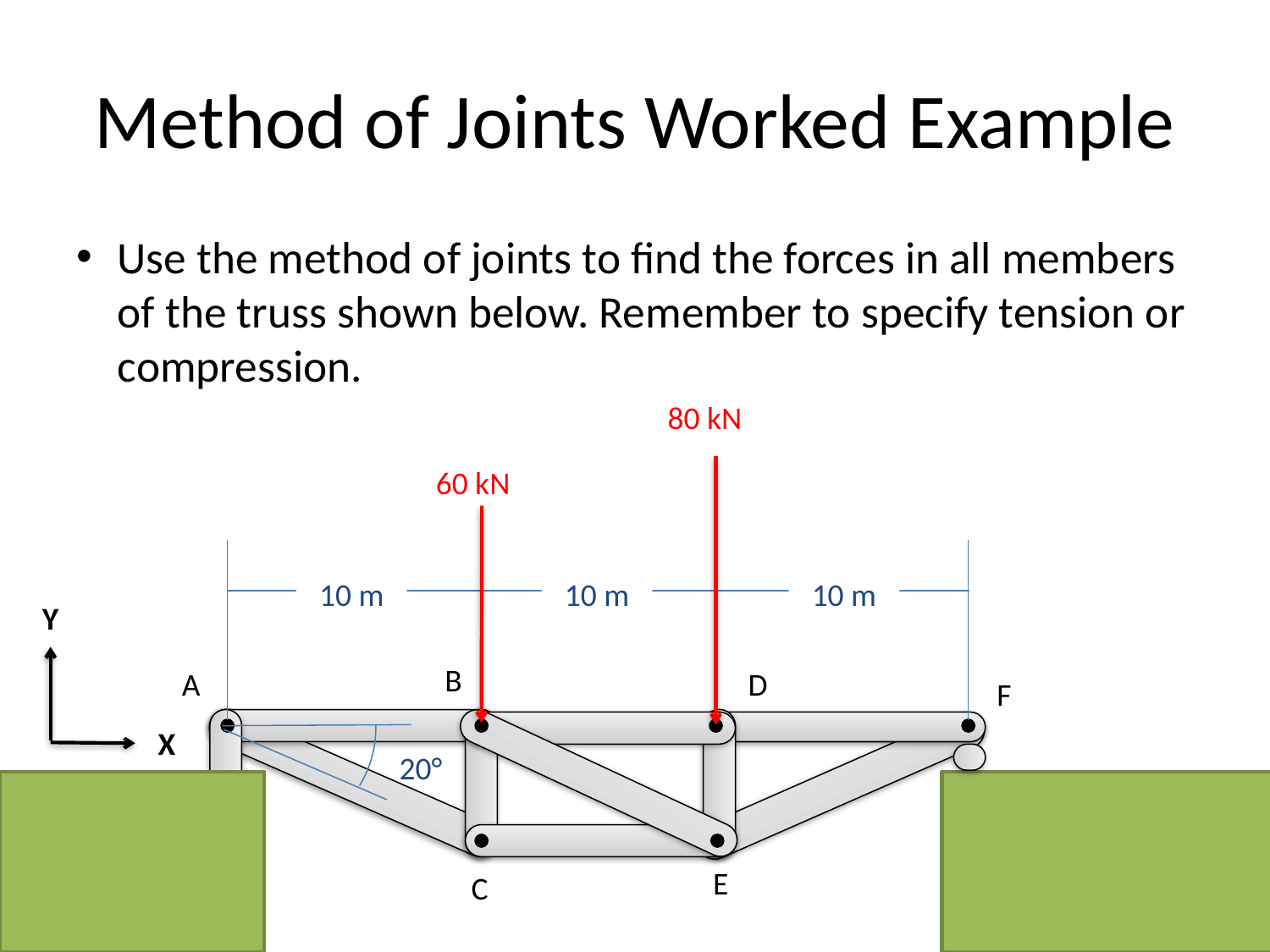

# Method of Joints Worked Example
Use the method of joints to find the forces in all members of the truss shown below. Remember to specify tension or compression.
80 kN
60 kN
10 m
10 m
10 m
Y

B
A
D
F

X

20°

E
C